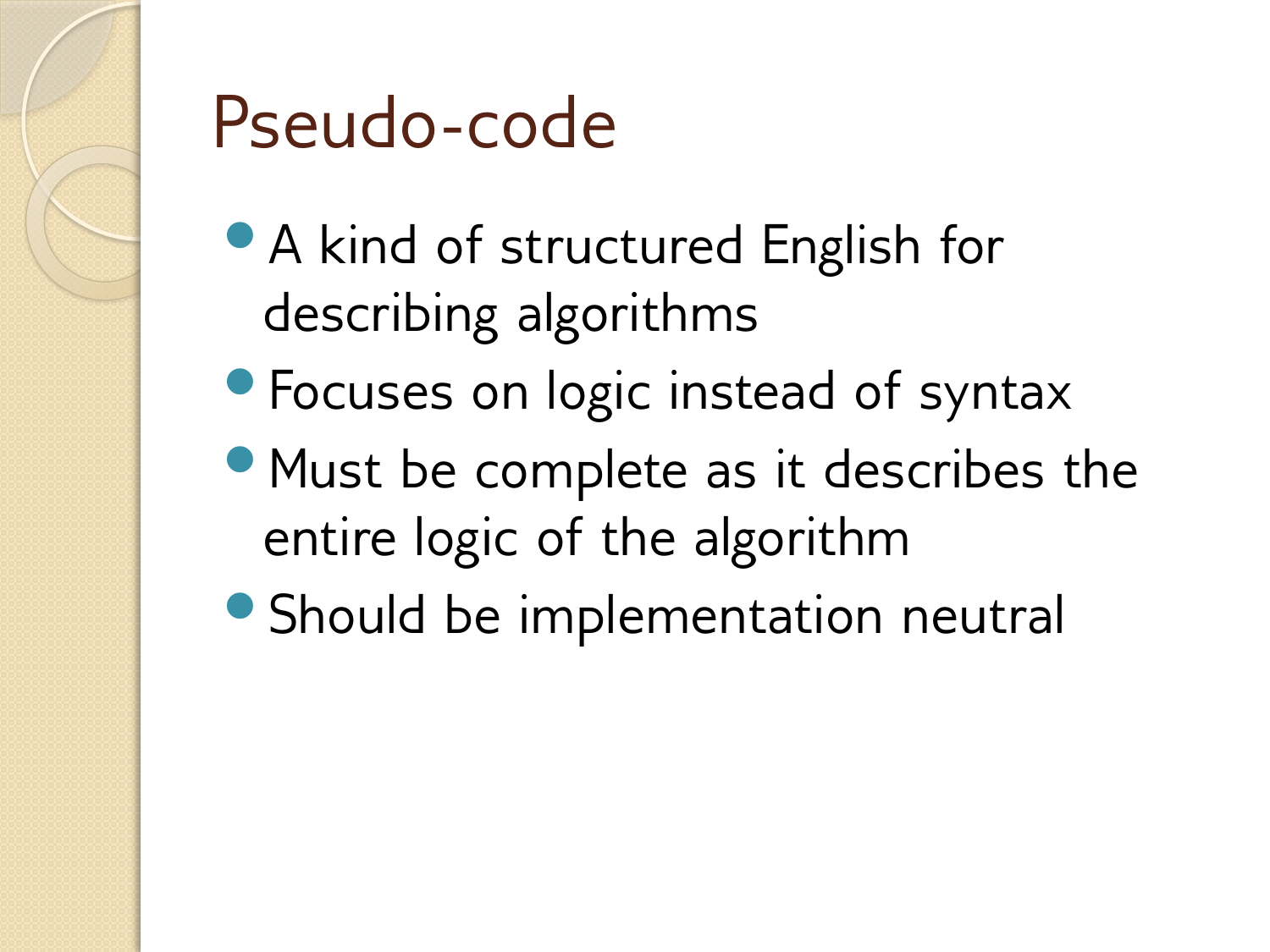

# Pseudo-code
A kind of structured English for describing algorithms
Focuses on logic instead of syntax
Must be complete as it describes the entire logic of the algorithm
Should be implementation neutral